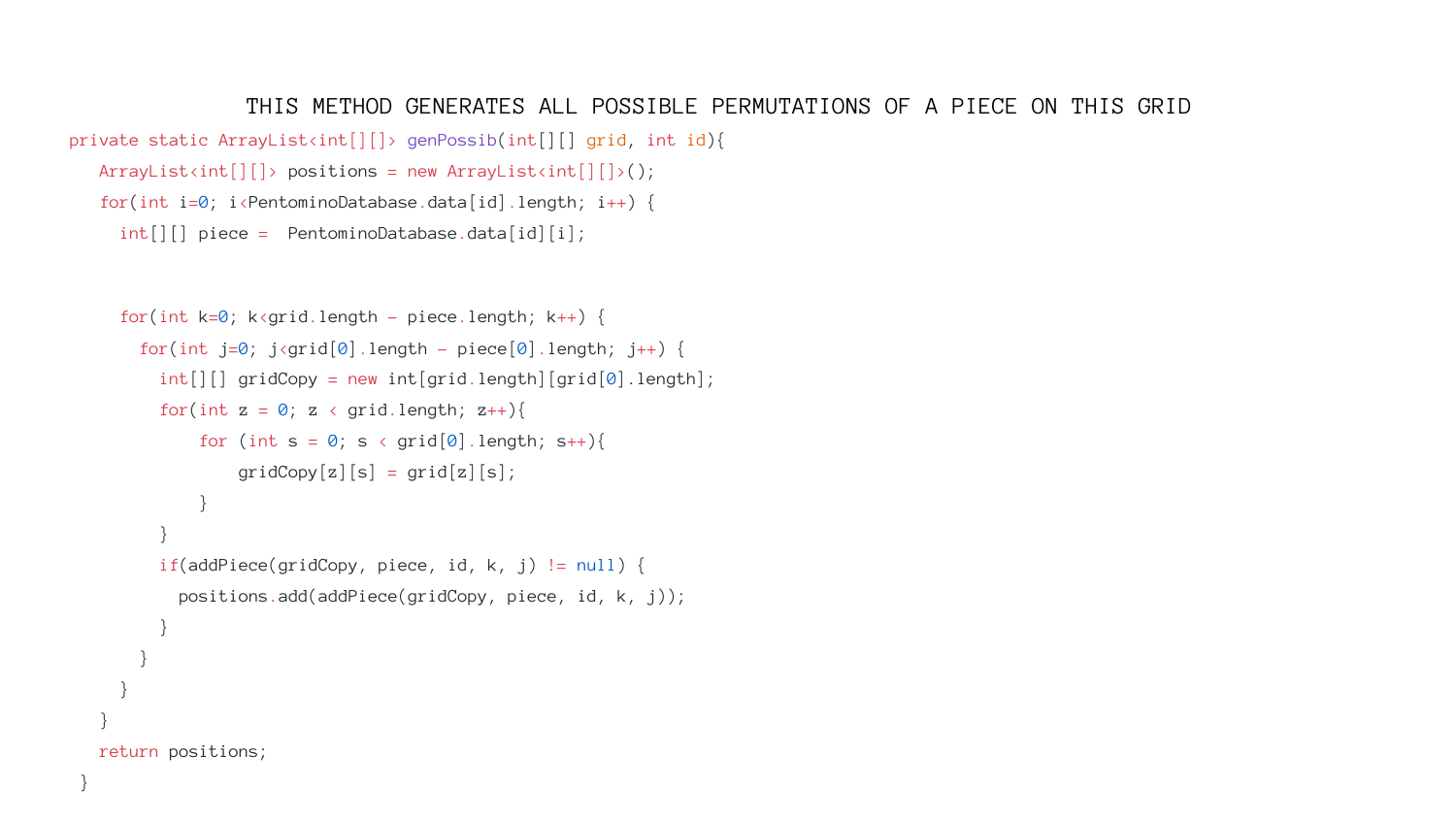

THIS METHOD GENERATES ALL POSSIBLE PERMUTATIONS OF A PIECE ON THIS GRID
private static ArrayList<int[][]> genPossib(int[][] grid, int id){
   ArrayList<int[][]> positions = new ArrayList<int[][]>();
   for(int i=0; i<PentominoDatabase.data[id].length; i++) {
     int[][] piece =  PentominoDatabase.data[id][i];

     for(int k=0; k<grid.length - piece.length; k++) {
       for(int j=0; j<grid[0].length - piece[0].length; j++) {
         int[][] gridCopy = new int[grid.length][grid[0].length];
         for(int z = 0; z < grid.length; z++){
             for (int s = 0; s < grid[0].length; s++){
                 gridCopy[z][s] = grid[z][s];
             }
         }
         if(addPiece(gridCopy, piece, id, k, j) != null) {
           positions.add(addPiece(gridCopy, piece, id, k, j));
         }
       }
     }
   }
   return positions;
 }